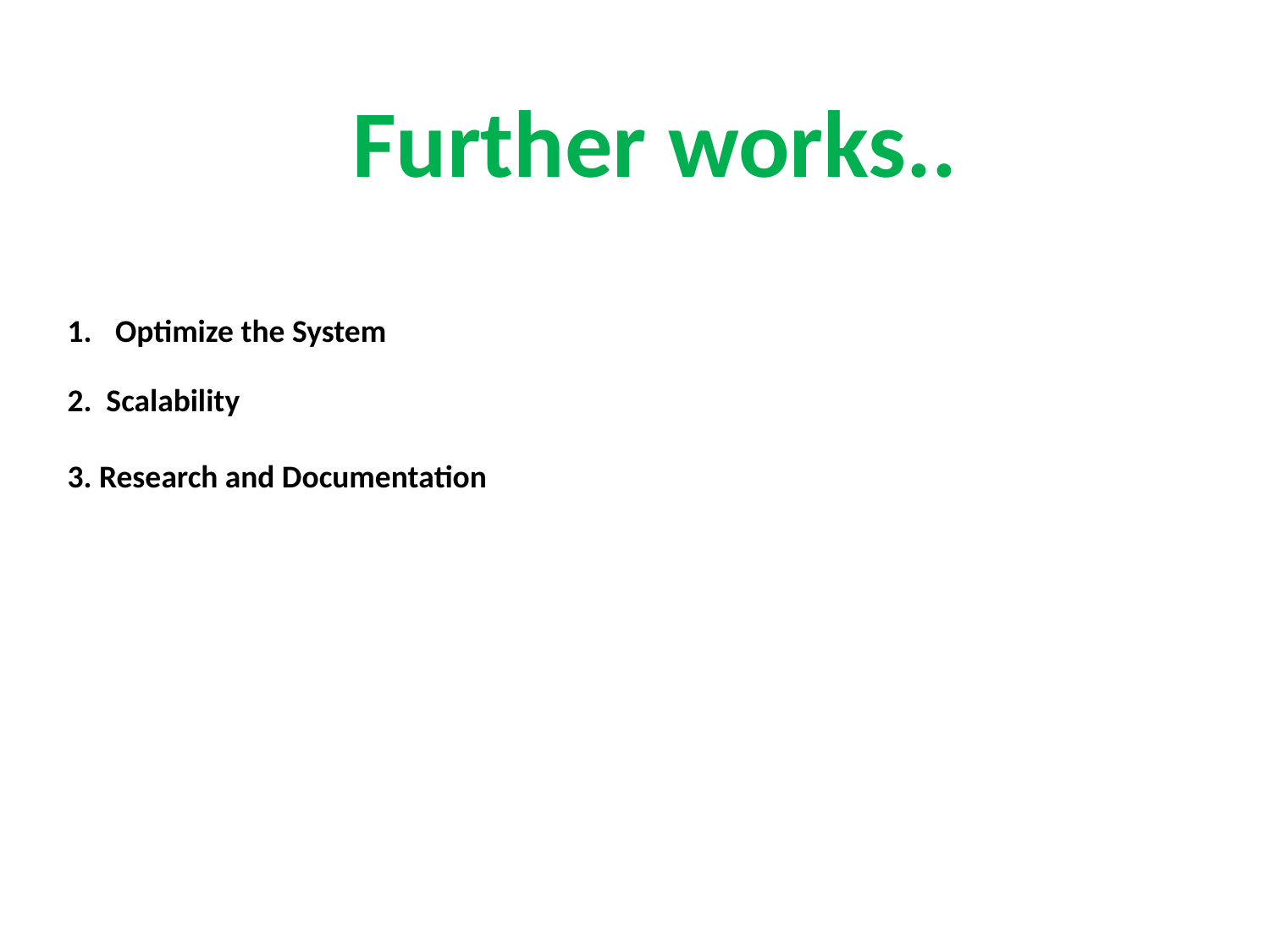

Further works..

Optimize the System

2.  Scalability

3. Research and Documentation